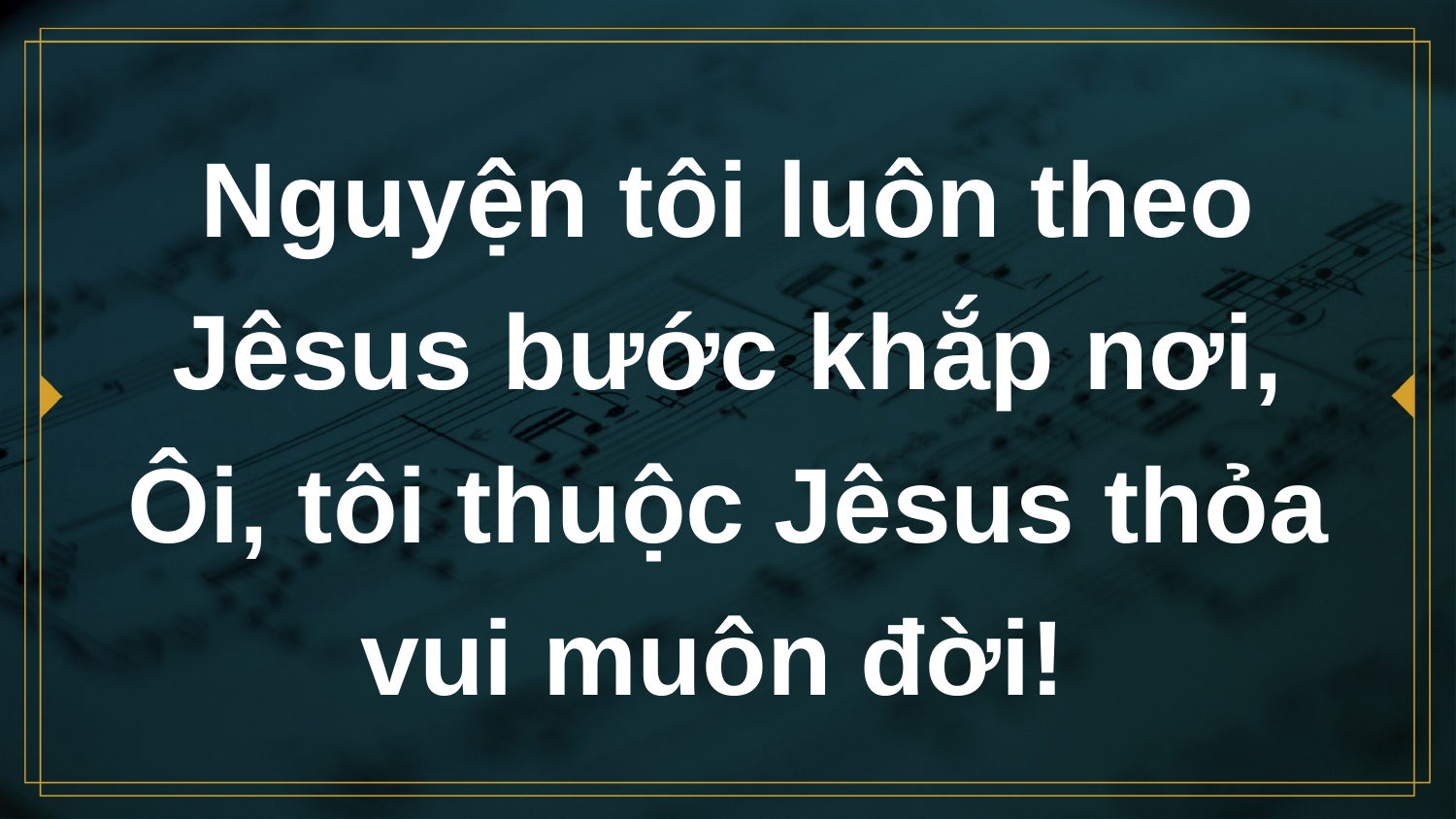

# Nguyện tôi luôn theo Jêsus bước khắp nơi, Ôi, tôi thuộc Jêsus thỏa vui muôn đời!